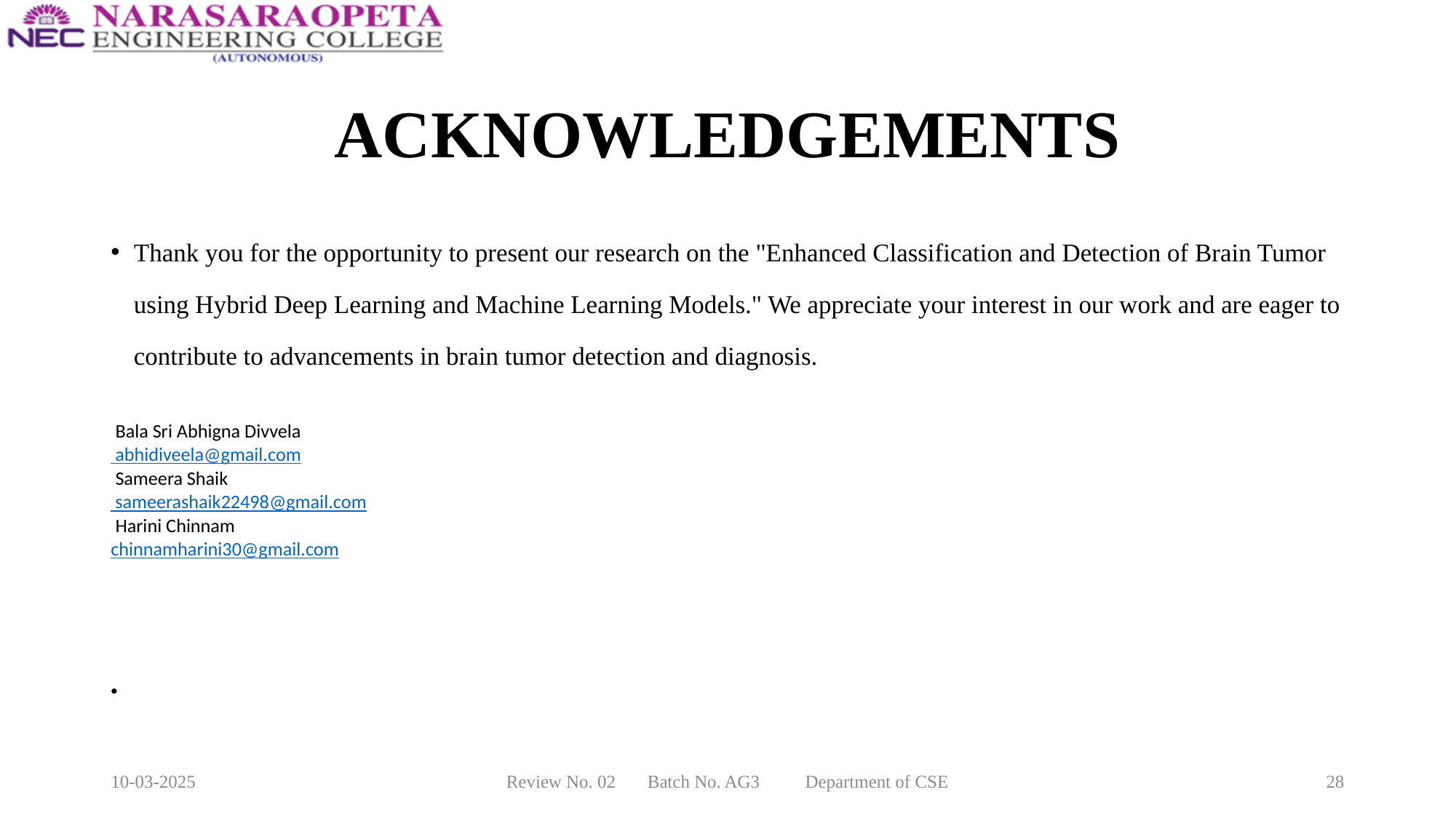

# ACKNOWLEDGEMENTS

Thank you for the opportunity to present our research on the "Enhanced Classification and Detection of Brain Tumor using Hybrid Deep Learning and Machine Learning Models." We appreciate your interest in our work and are eager to contribute to advancements in brain tumor detection and diagnosis.

 Bala Sri Abhigna Divvela
 abhidiveela@gmail.com
 Sameera Shaik
 sameerashaik22498@gmail.com
 Harini Chinnam
chinnamharini30@gmail.com

10-03-2025
Review No. 02       Batch No. AG3          Department of CSE
28